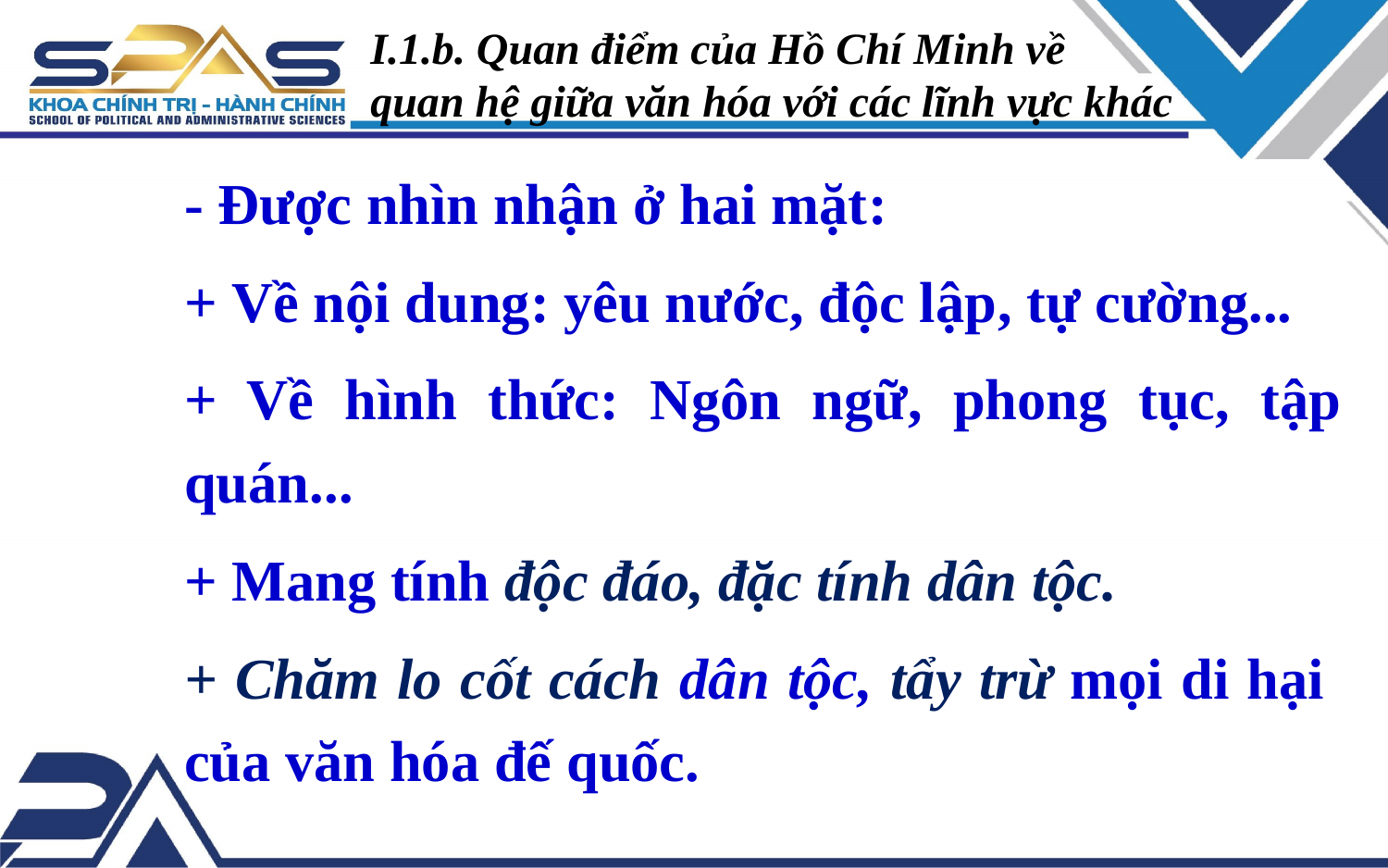

I.1.b. Quan điểm của Hồ Chí Minh về
quan hệ giữa văn hóa với các lĩnh vực khác
- Được nhìn nhận ở hai mặt:
+ Về nội dung: yêu nước, độc lập, tự cường...
+ Về hình thức: Ngôn ngữ, phong tục, tập quán...
+ Mang tính độc đáo, đặc tính dân tộc.
+ Chăm lo cốt cách dân tộc, tẩy trừ mọi di hại  của văn hóa đế quốc.